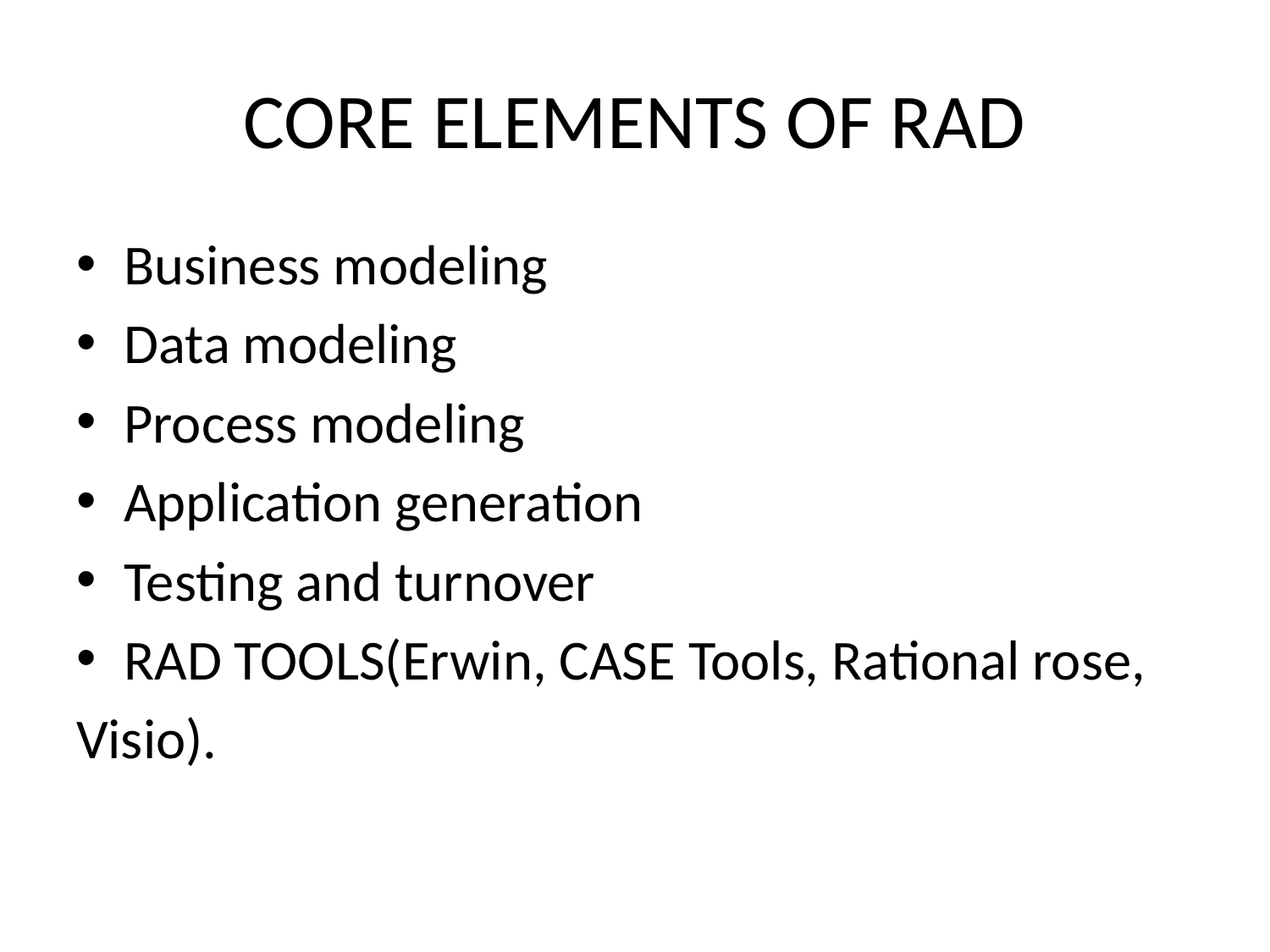

# CORE ELEMENTS OF RAD
Business modeling
Data modeling
Process modeling
Application generation
Testing and turnover
RAD TOOLS(Erwin, CASE Tools, Rational rose,
Visio).